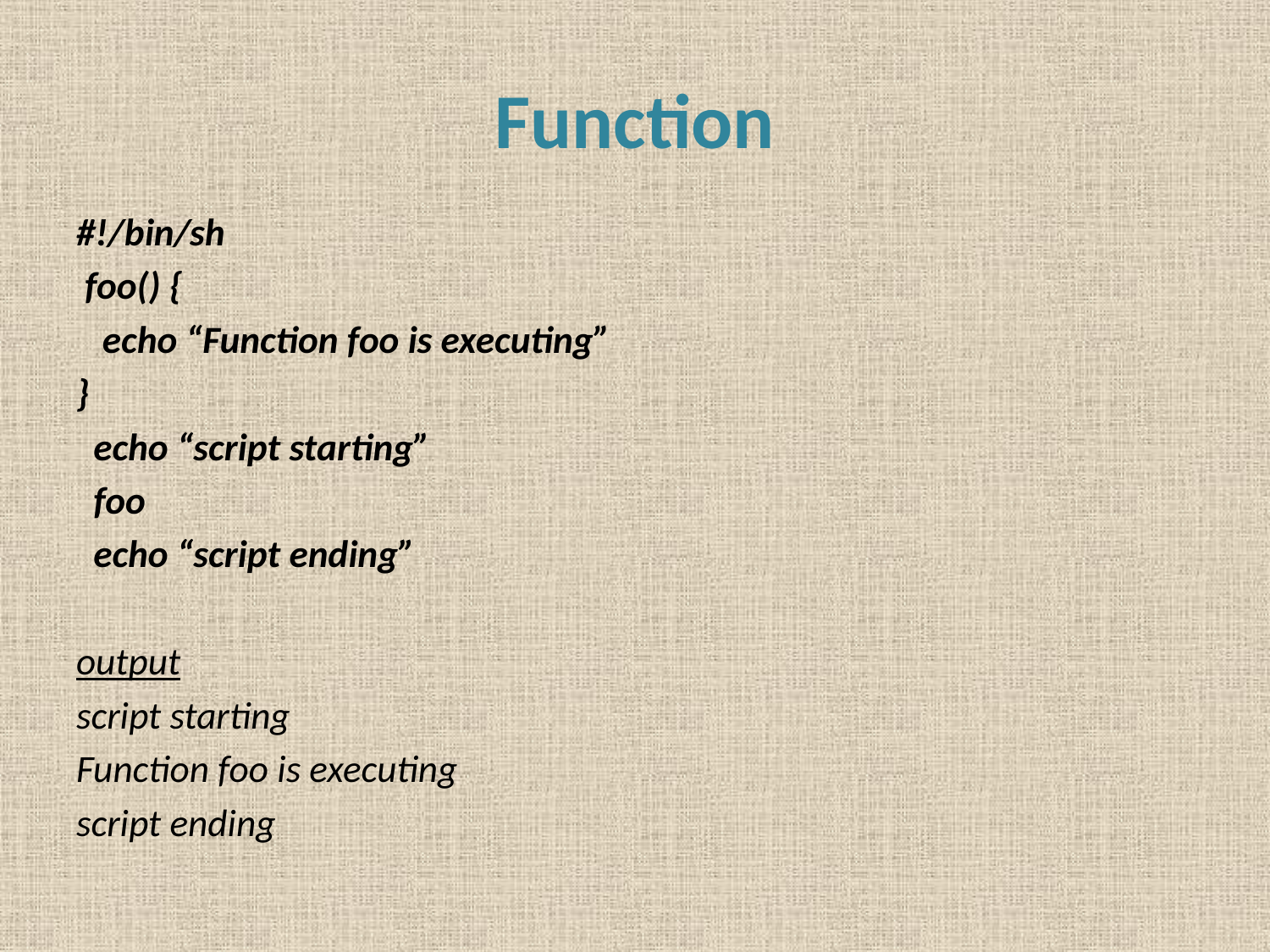

# Function
#!/bin/sh
 foo() {
   echo “Function foo is executing”
}
  echo “script starting”
  foo
  echo “script ending”

output
script starting
Function foo is executing
script ending